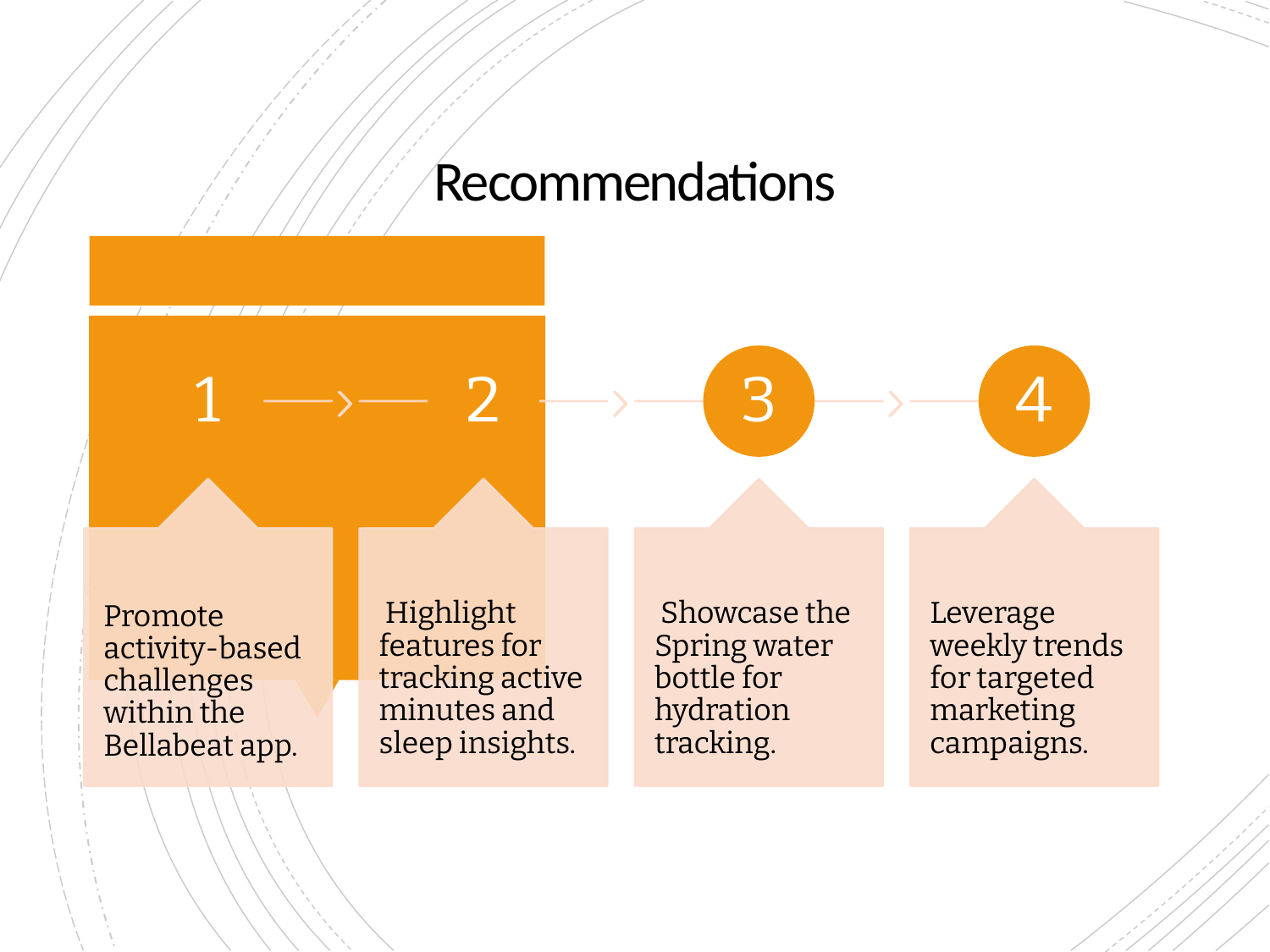

# Recommendations
1

Promote activity-based challenges within the Bellabeat app.
2

 Highlight features for tracking active minutes and sleep insights.
3

 Showcase the Spring water bottle for hydration tracking.
4

Leverage weekly trends for targeted marketing campaigns.